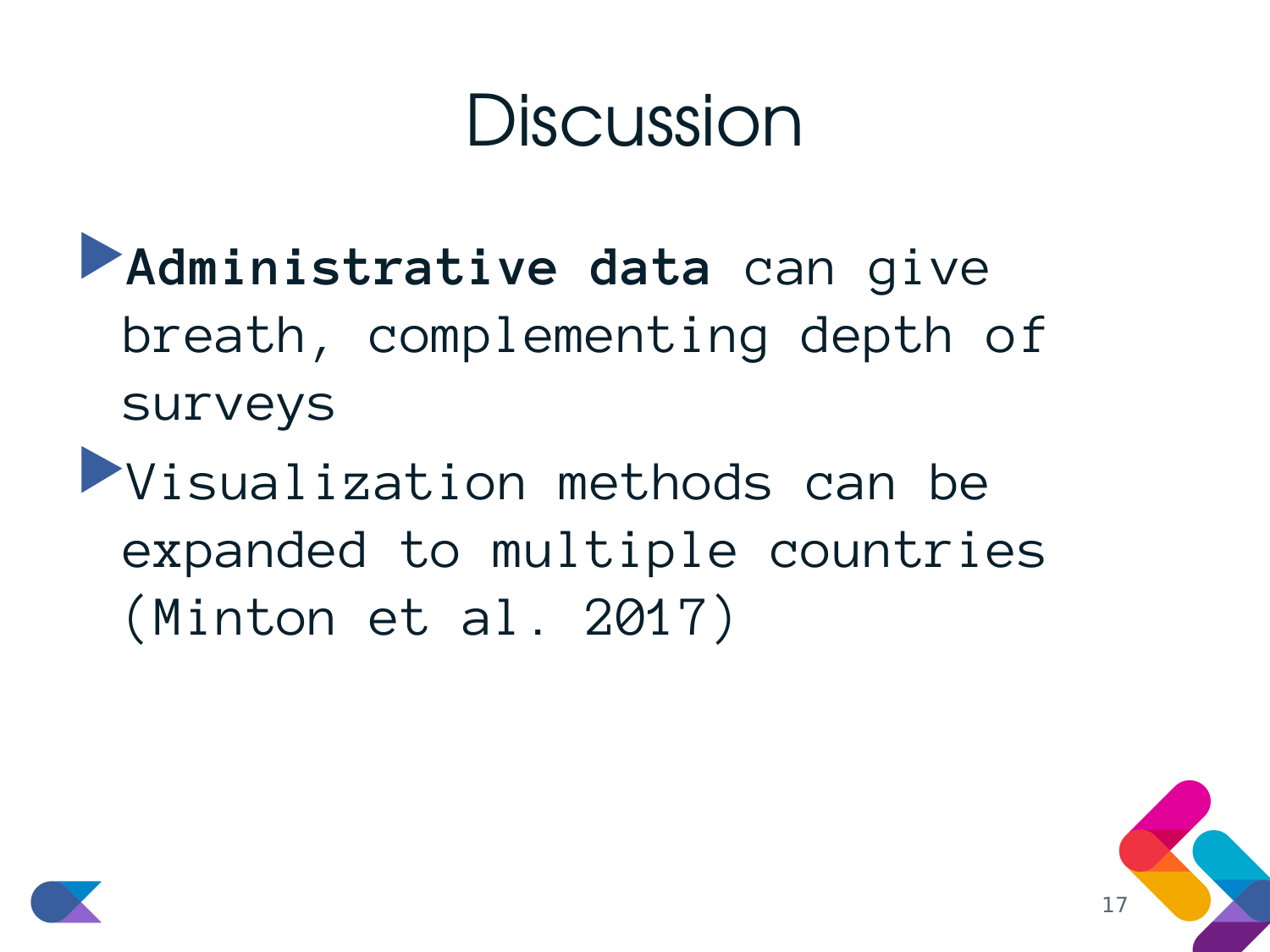

# Discussion
Administrative data can give breath, complementing depth of surveys
Visualization methods can be expanded to multiple countries (Minton et al. 2017)

17